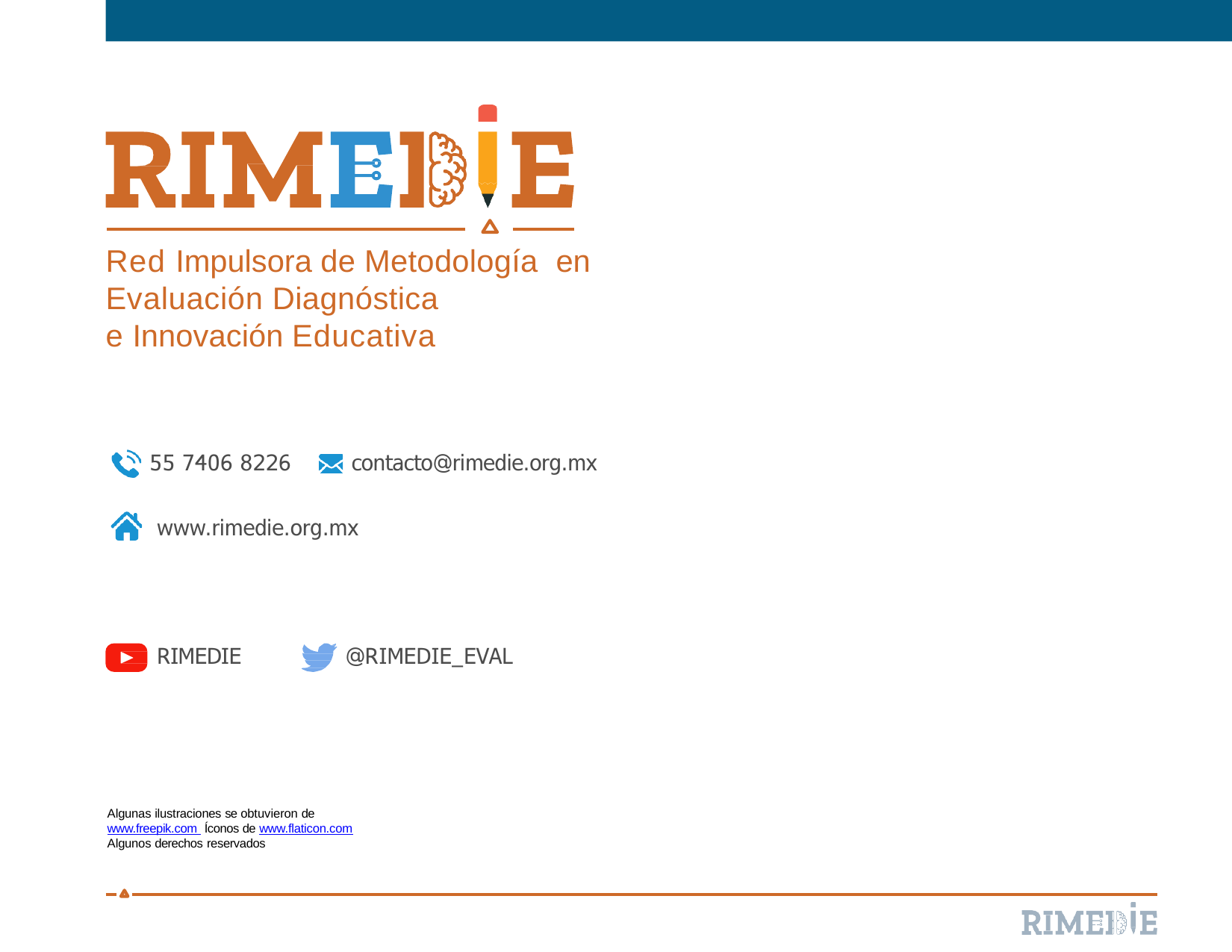

# Red Impulsora de Metodología  en Evaluación Diagnóstica
e Innovación Educativa
55 7406 8226	contacto@rimedie.org.mx

www.rimedie.org.mx

RIMEDIE
@RIMEDIE_EVAL

Algunas ilustraciones se obtuvieron de www.freepik.com  Íconos de www.flaticon.com
Algunos derechos reservados